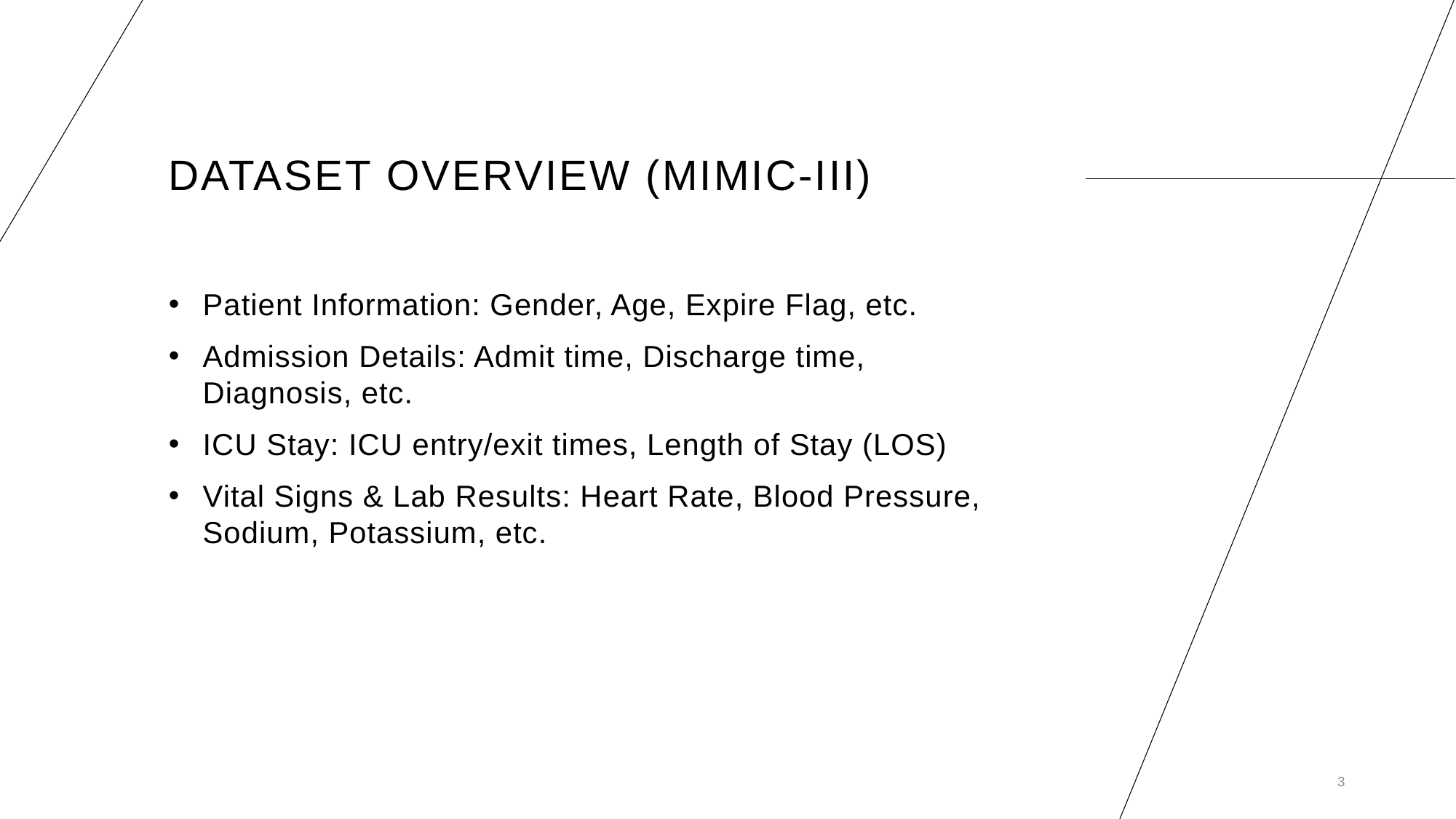

# Dataset Overview (MIMIC-III)
Patient Information: Gender, Age, Expire Flag, etc.
Admission Details: Admit time, Discharge time, Diagnosis, etc.
ICU Stay: ICU entry/exit times, Length of Stay (LOS)
Vital Signs & Lab Results: Heart Rate, Blood Pressure, Sodium, Potassium, etc.

3